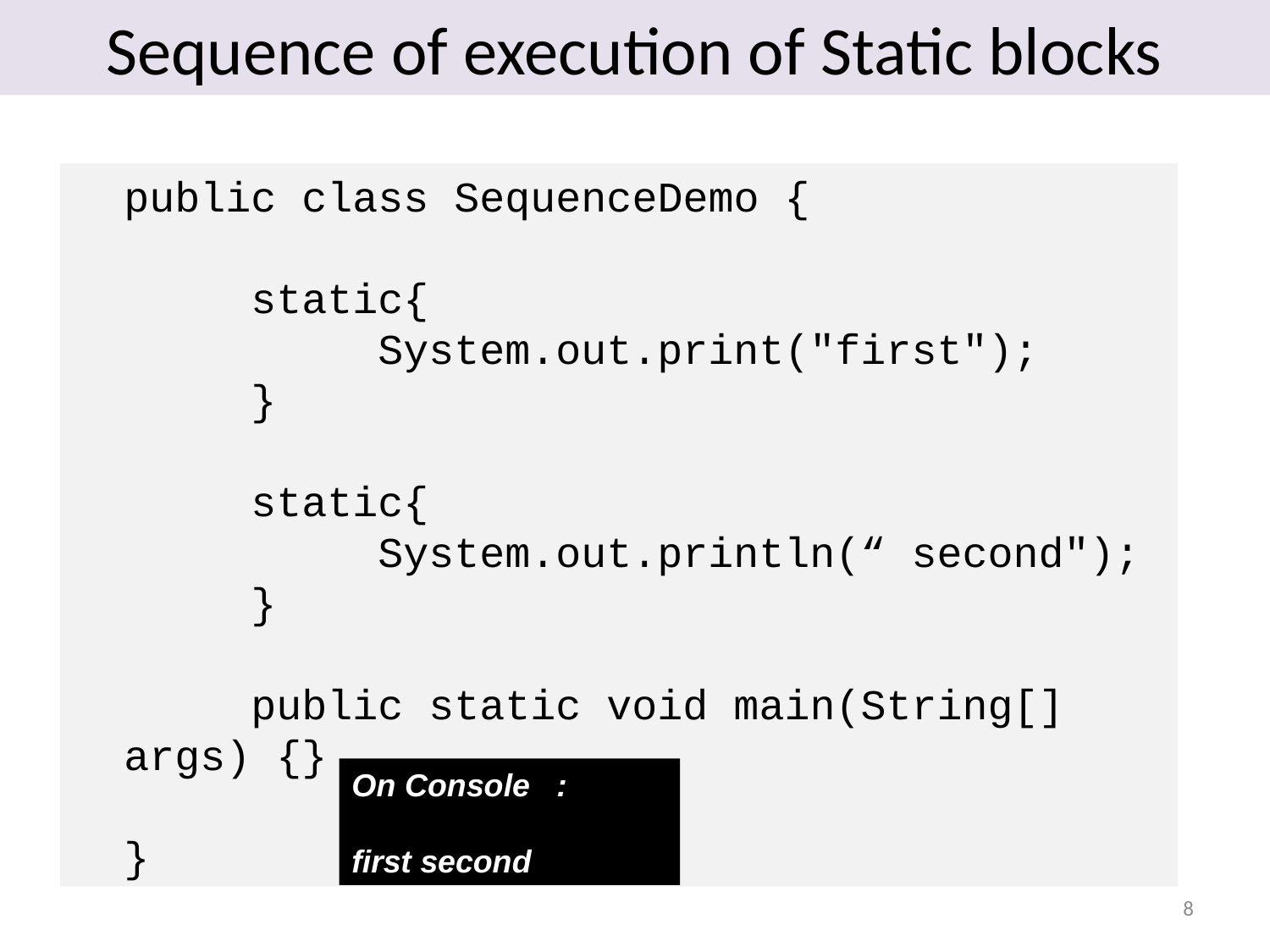

# Sequence of execution of Static blocks
public class SequenceDemo {

	static{
		System.out.print("first");
	}

	static{
		System.out.println(“ second");
	}

	public static void main(String[] args) {}

}
On Console   :

first second
8